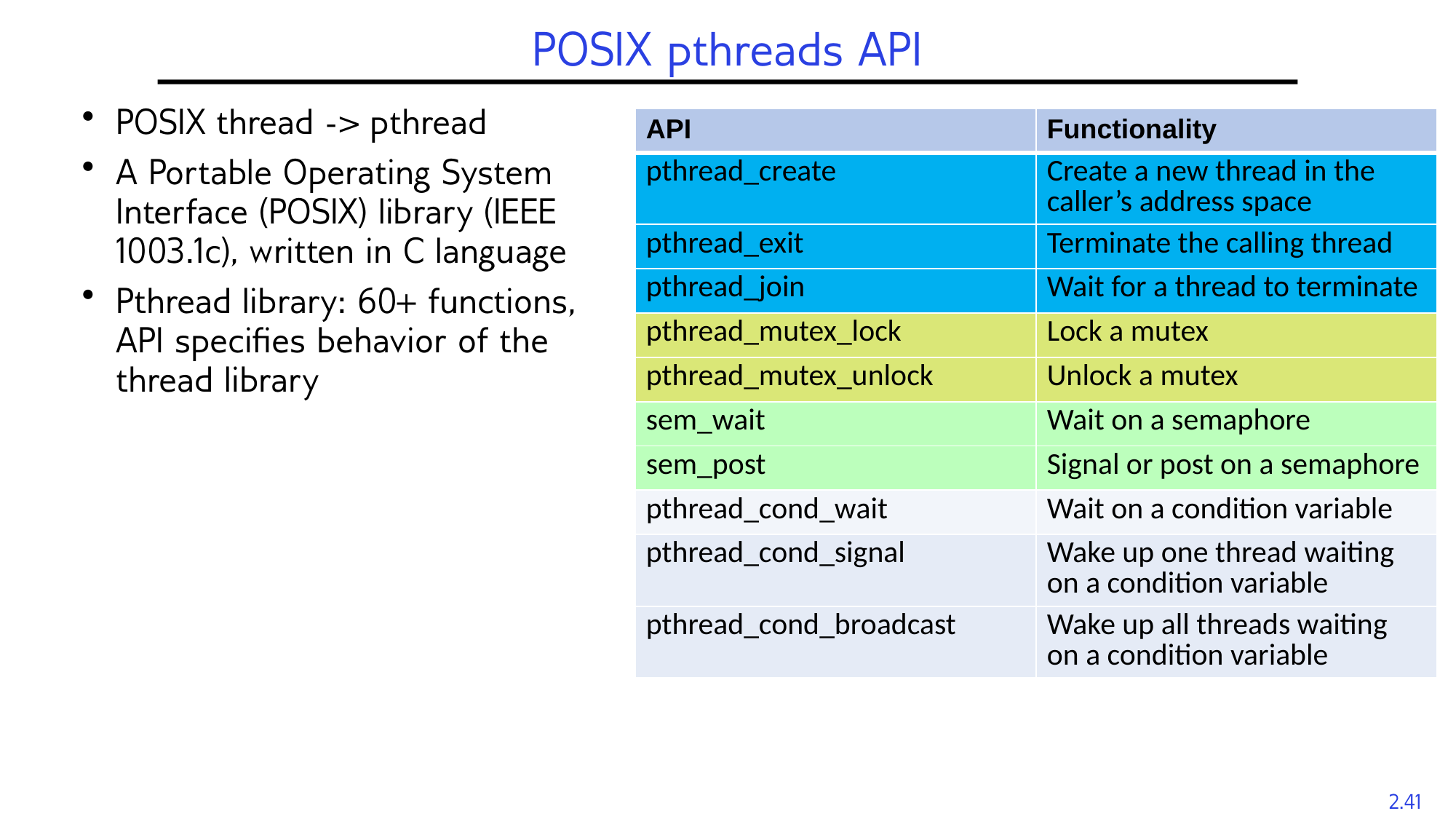

# POSIX pthreads API
POSIX thread -> pthread
A Portable Operating System Interface (POSIX) library (IEEE 1003.1c), written in C language
Pthread library: 60+ functions, API specifies behavior of the thread library
| API | Functionality |
| --- | --- |
| pthread\_create | Create a new thread in the caller’s address space |
| pthread\_exit | Terminate the calling thread |
| pthread\_join | Wait for a thread to terminate |
| pthread\_mutex\_lock | Lock a mutex |
| pthread\_mutex\_unlock | Unlock a mutex |
| sem\_wait | Wait on a semaphore |
| sem\_post | Signal or post on a semaphore |
| pthread\_cond\_wait | Wait on a condition variable |
| pthread\_cond\_signal | Wake up one thread waiting on a condition variable |
| pthread\_cond\_broadcast | Wake up all threads waiting on a condition variable |